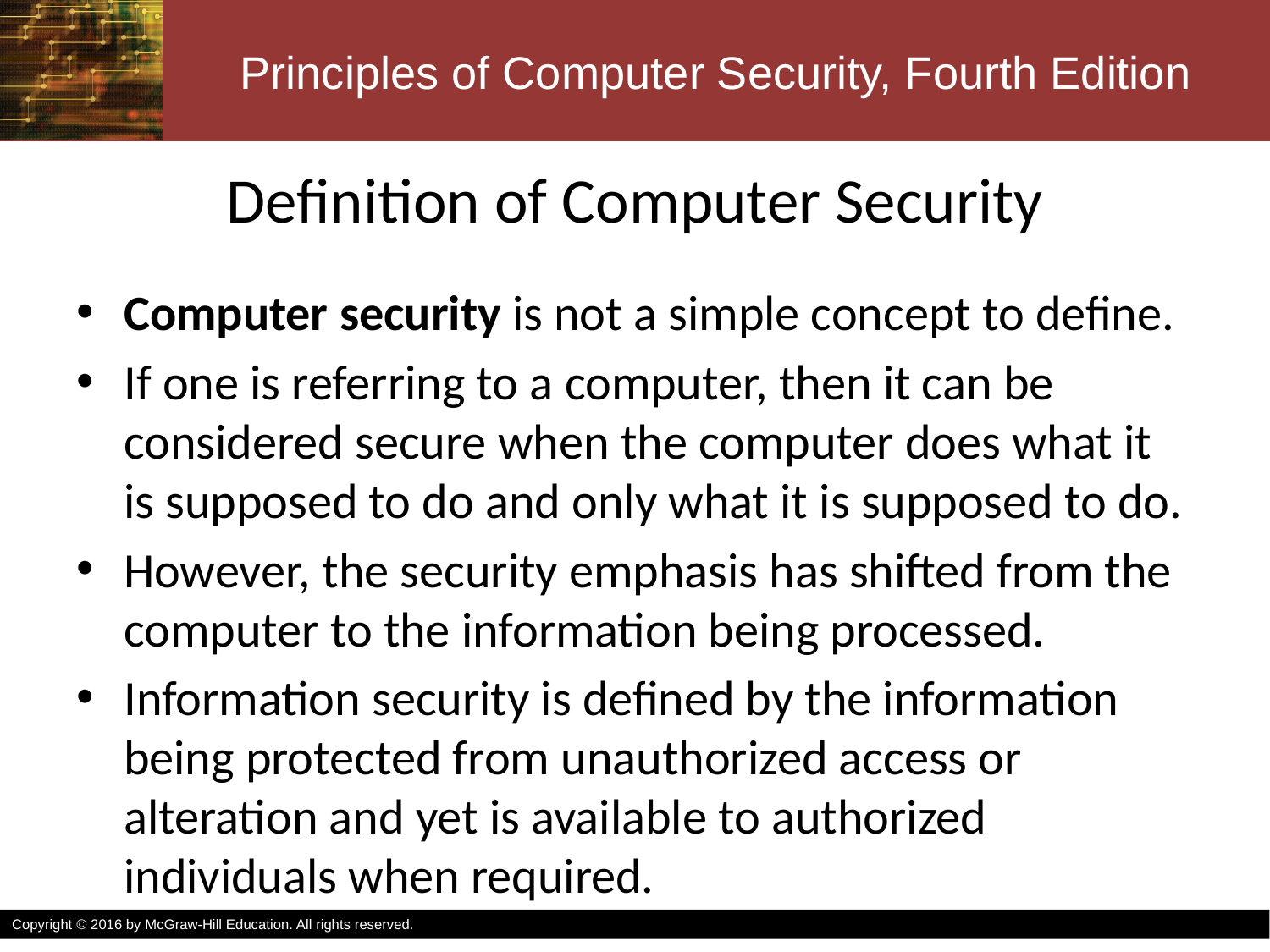

# Definition of Computer Security
Computer security is not a simple concept to define.
If one is referring to a computer, then it can be considered secure when the computer does what it is supposed to do and only what it is supposed to do.
However, the security emphasis has shifted from the computer to the information being processed.
Information security is defined by the information being protected from unauthorized access or alteration and yet is available to authorized individuals when required.